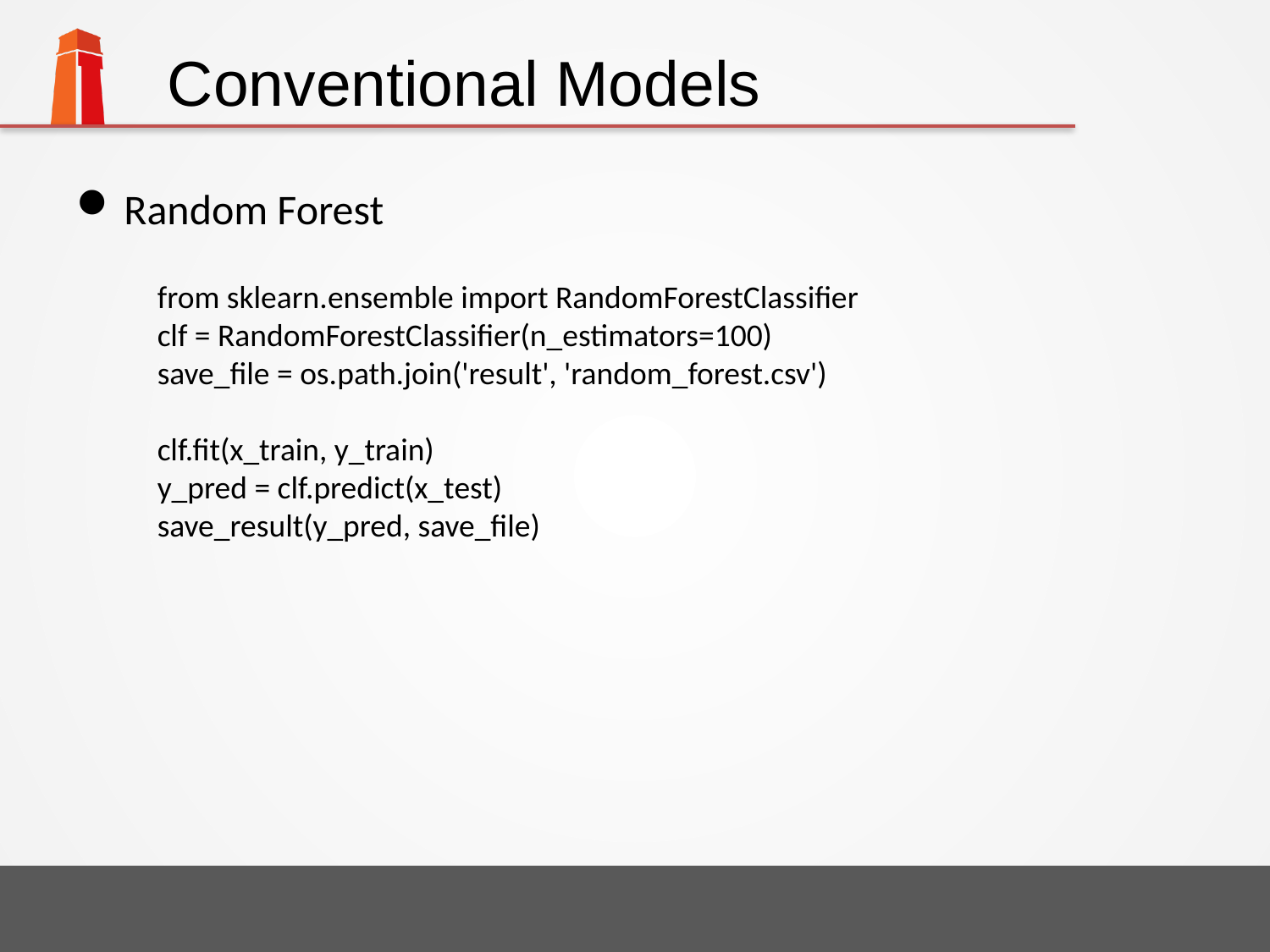

# Conventional Models
Random Forest
from sklearn.ensemble import RandomForestClassifier
clf = RandomForestClassifier(n_estimators=100)
save_file = os.path.join('result', 'random_forest.csv')

clf.fit(x_train, y_train)
y_pred = clf.predict(x_test)
save_result(y_pred, save_file)